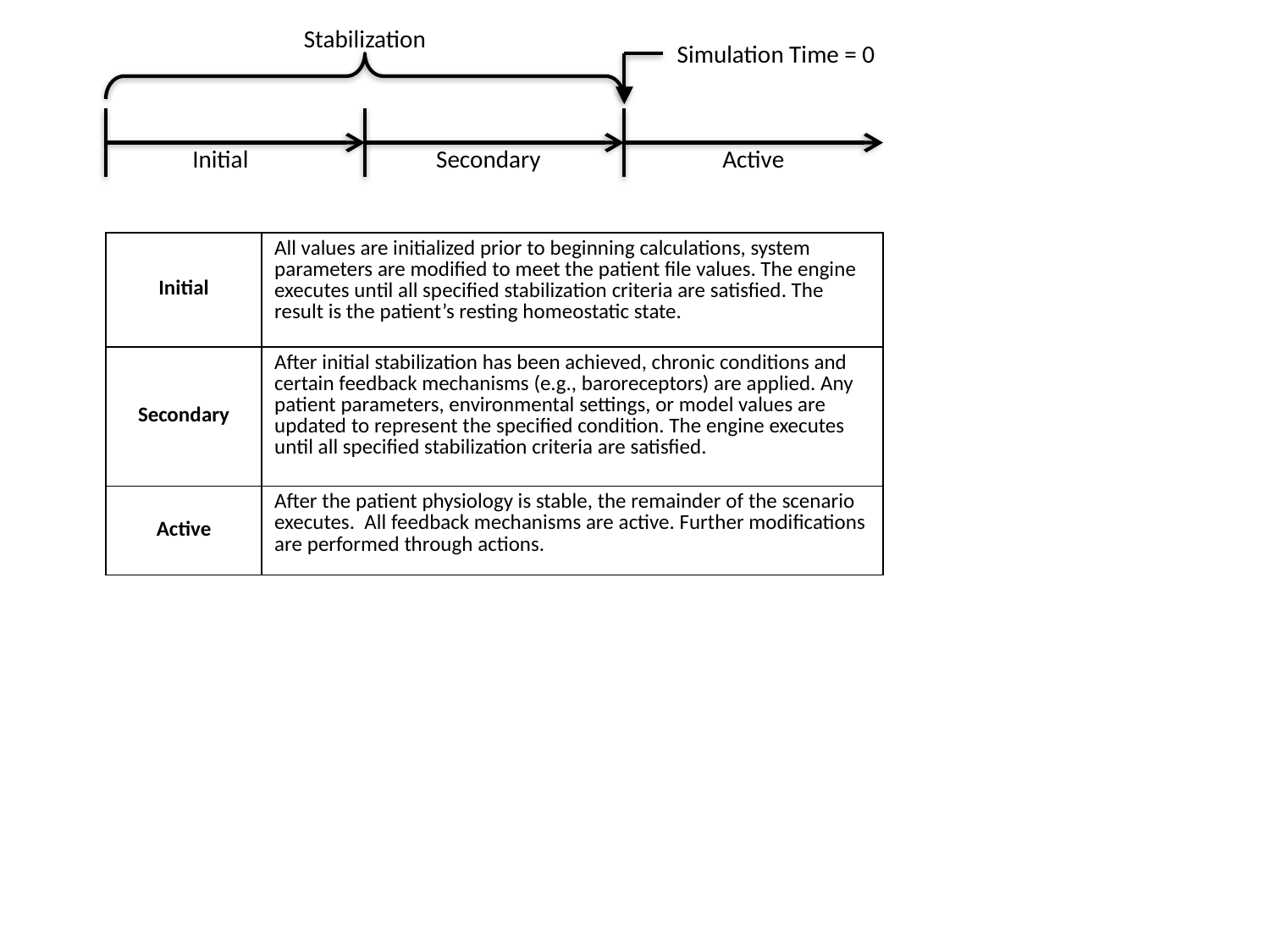

Stabilization
Simulation Time = 0
Active
Secondary
Initial
| Initial | All values are initialized prior to beginning calculations, system parameters are modified to meet the patient file values. The engine executes until all specified stabilization criteria are satisfied. The result is the patient’s resting homeostatic state. |
| --- | --- |
| Secondary | After initial stabilization has been achieved, chronic conditions and certain feedback mechanisms (e.g., baroreceptors) are applied. Any patient parameters, environmental settings, or model values are updated to represent the specified condition. The engine executes until all specified stabilization criteria are satisfied. |
| Active | After the patient physiology is stable, the remainder of the scenario executes. All feedback mechanisms are active. Further modifications are performed through actions. |